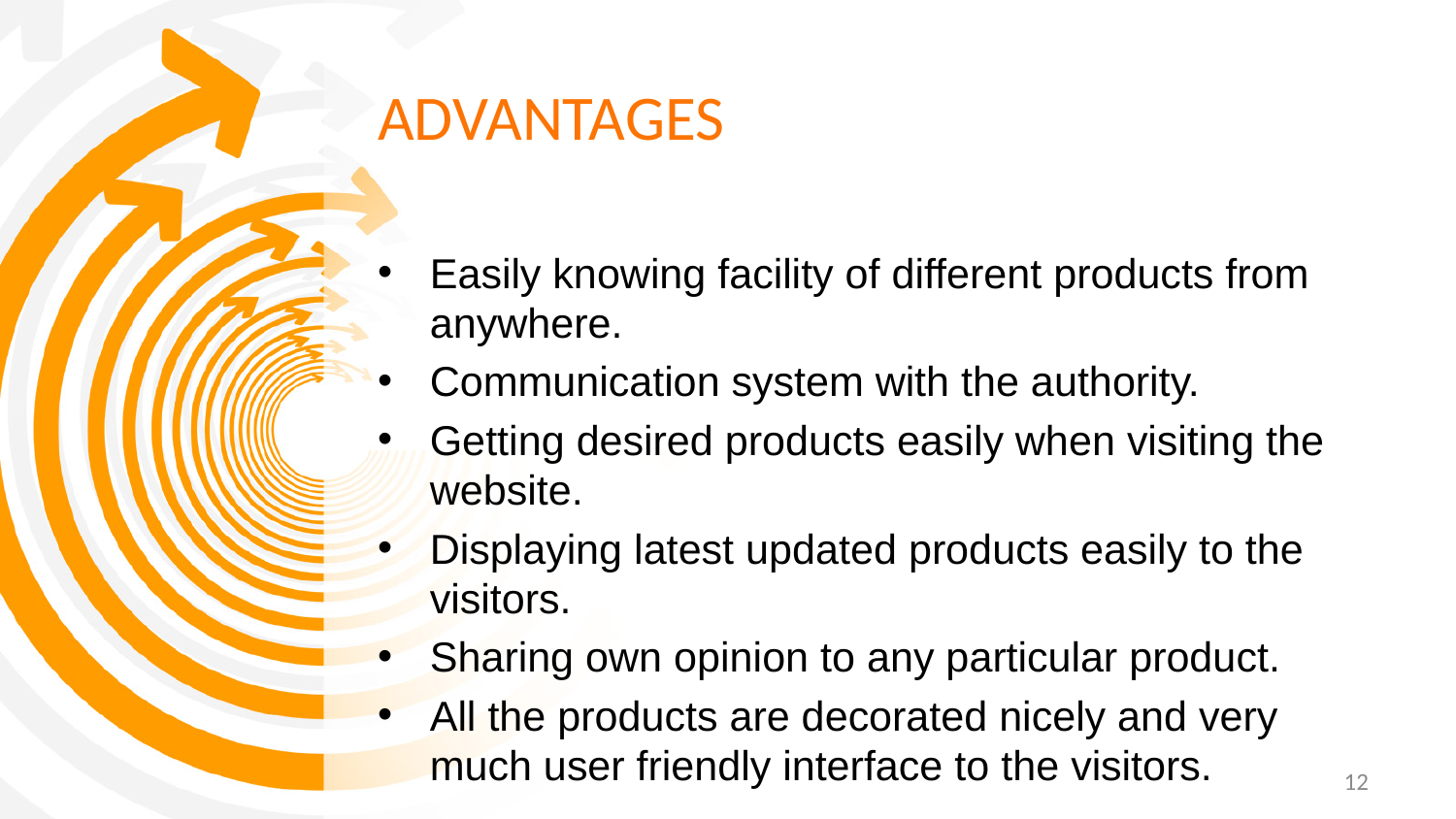

# ADVANTAGES
Easily knowing facility of different products from anywhere.
Communication system with the authority.
Getting desired products easily when visiting the website.
Displaying latest updated products easily to the visitors.
Sharing own opinion to any particular product.
All the products are decorated nicely and very much user friendly interface to the visitors.

12